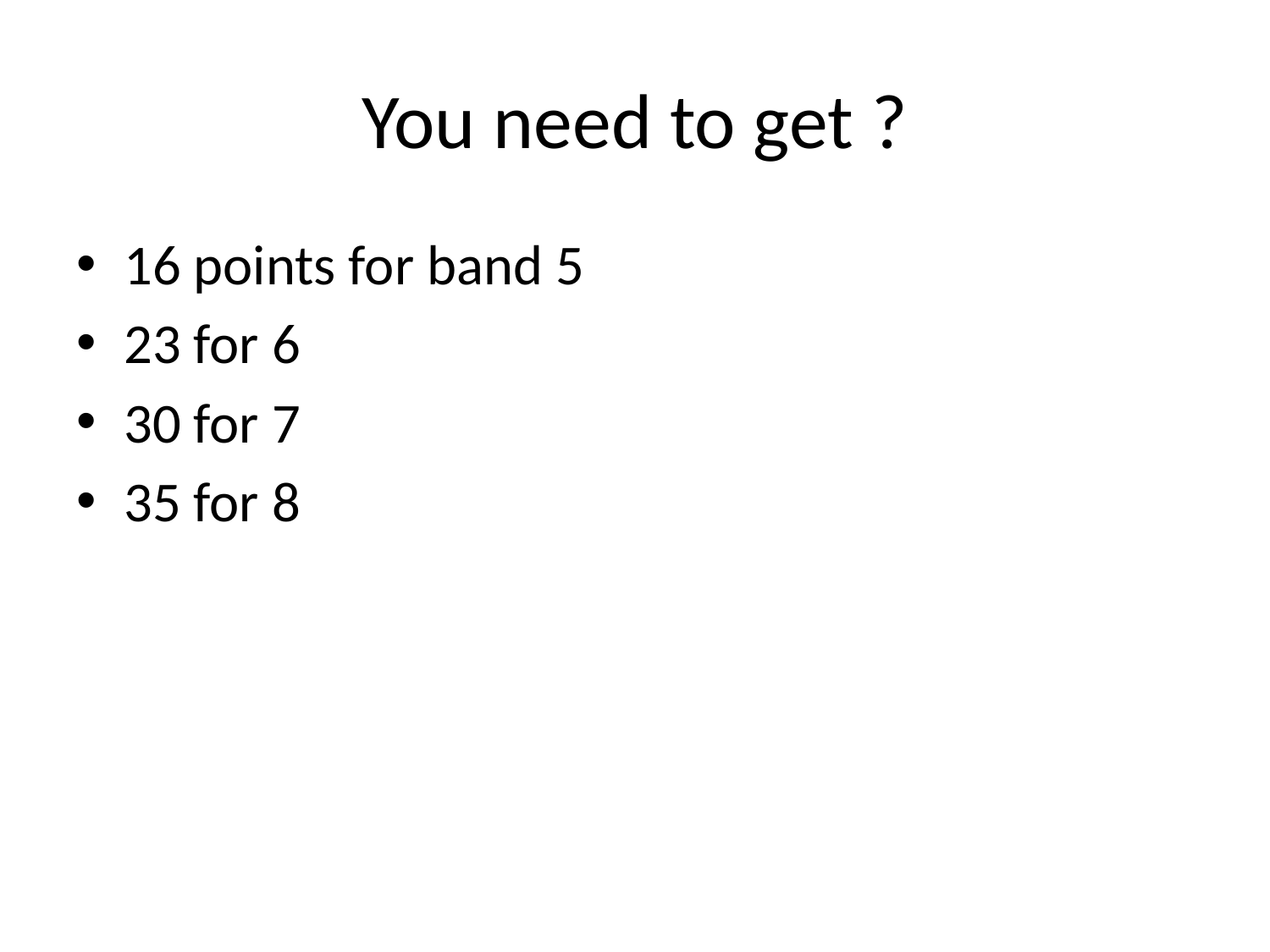

# You need to get ?
16 points for band 5
23 for 6
30 for 7
35 for 8